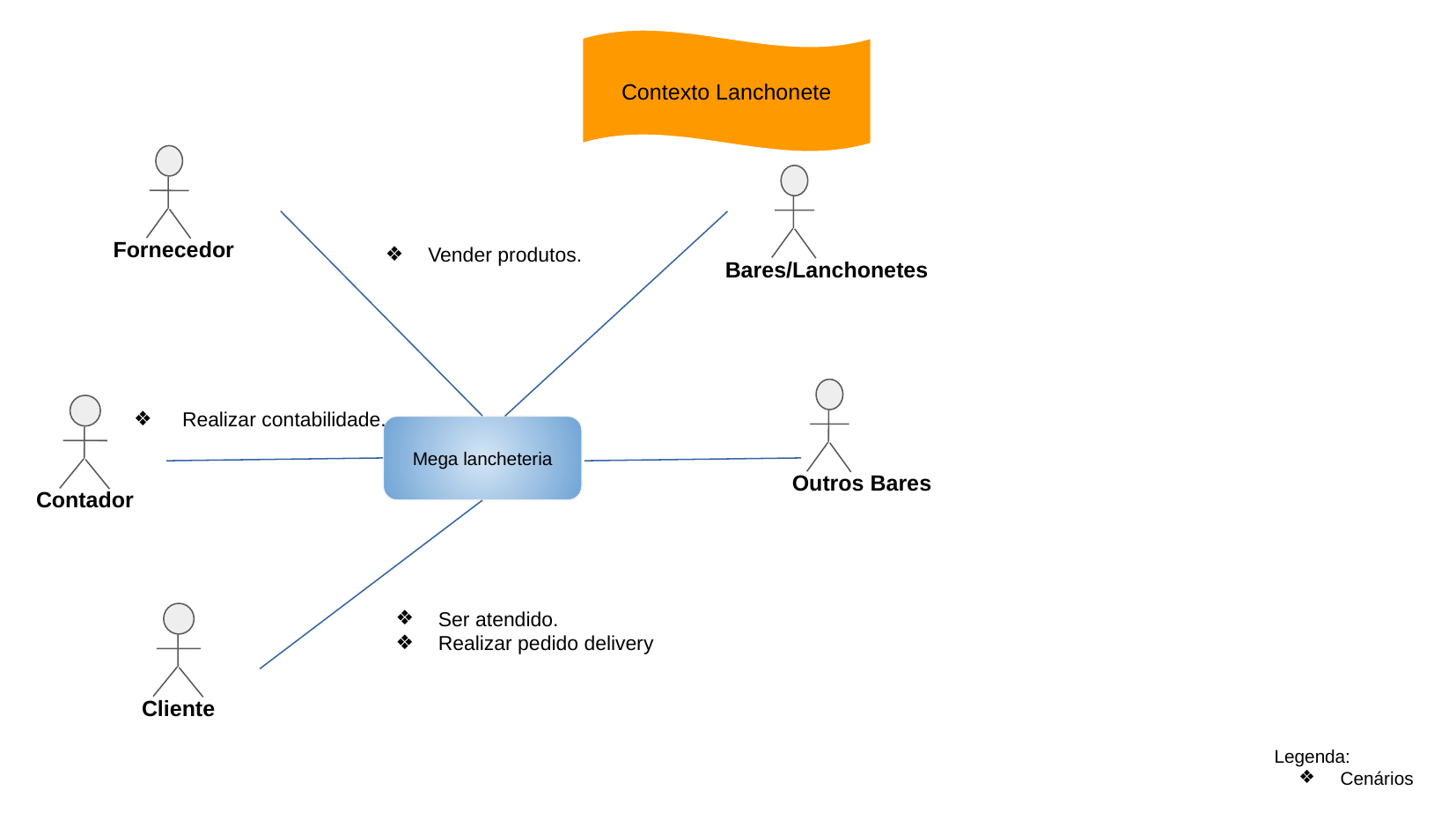

Contexto Lanchonete

Fornecedor

Bares/Lanchonetes

Vender produtos.

Outros Bares
 Realizar contabilidade.

Contador
Mega lancheteria

Ser atendido.
Realizar pedido delivery

Cliente
Legenda:
Cenários